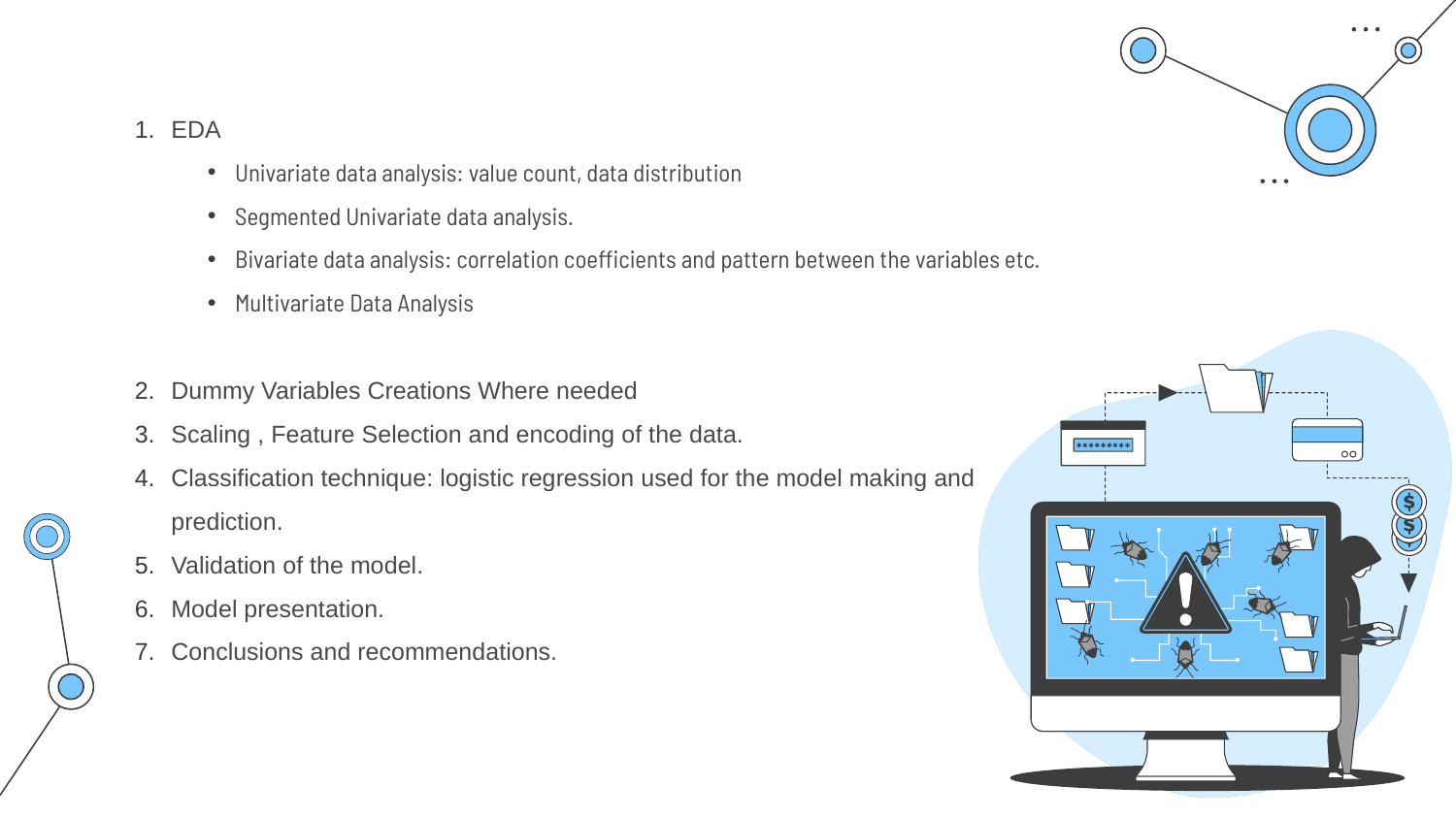

EDA
Univariate data analysis: value count, data distribution
Segmented Univariate data analysis.
Bivariate data analysis: correlation coefficients and pattern between the variables etc.
Multivariate Data Analysis

Dummy Variables Creations Where needed
Scaling , Feature Selection and encoding of the data.
Classification technique: logistic regression used for the model making and prediction.
Validation of the model.
Model presentation.
Conclusions and recommendations.